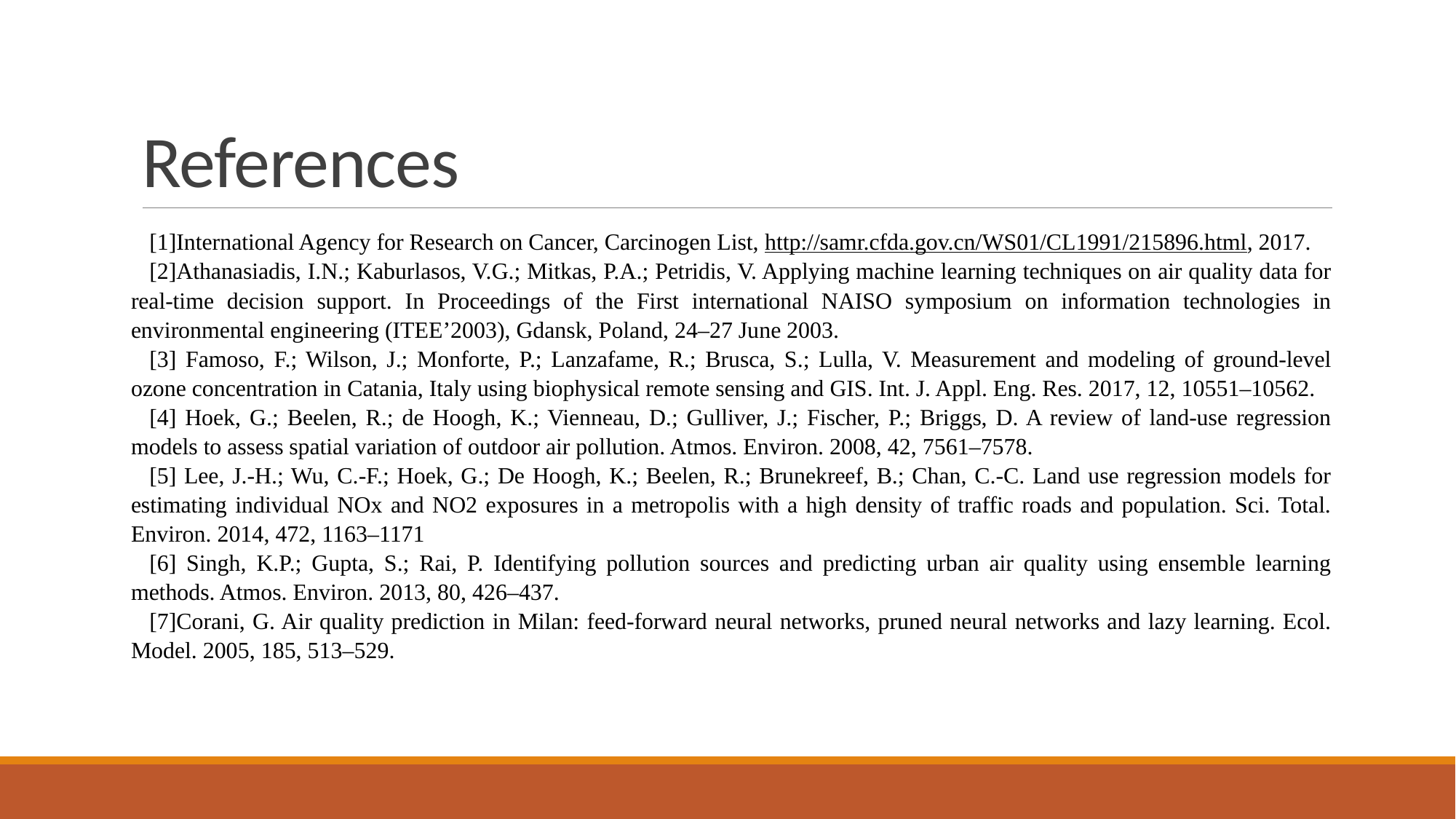

# References
[1]International Agency for Research on Cancer, Carcinogen List, http://samr.cfda.gov.cn/WS01/CL1991/215896.html, 2017.
[2]Athanasiadis, I.N.; Kaburlasos, V.G.; Mitkas, P.A.; Petridis, V. Applying machine learning techniques on air quality data for real-time decision support. In Proceedings of the First international NAISO symposium on information technologies in environmental engineering (ITEE’2003), Gdansk, Poland, 24–27 June 2003.
[3] Famoso, F.; Wilson, J.; Monforte, P.; Lanzafame, R.; Brusca, S.; Lulla, V. Measurement and modeling of ground-level ozone concentration in Catania, Italy using biophysical remote sensing and GIS. Int. J. Appl. Eng. Res. 2017, 12, 10551–10562.
[4] Hoek, G.; Beelen, R.; de Hoogh, K.; Vienneau, D.; Gulliver, J.; Fischer, P.; Briggs, D. A review of land-use regression models to assess spatial variation of outdoor air pollution. Atmos. Environ. 2008, 42, 7561–7578.
[5] Lee, J.-H.; Wu, C.-F.; Hoek, G.; De Hoogh, K.; Beelen, R.; Brunekreef, B.; Chan, C.-C. Land use regression models for estimating individual NOx and NO2 exposures in a metropolis with a high density of traffic roads and population. Sci. Total. Environ. 2014, 472, 1163–1171
[6] Singh, K.P.; Gupta, S.; Rai, P. Identifying pollution sources and predicting urban air quality using ensemble learning methods. Atmos. Environ. 2013, 80, 426–437.
[7]Corani, G. Air quality prediction in Milan: feed-forward neural networks, pruned neural networks and lazy learning. Ecol. Model. 2005, 185, 513–529.